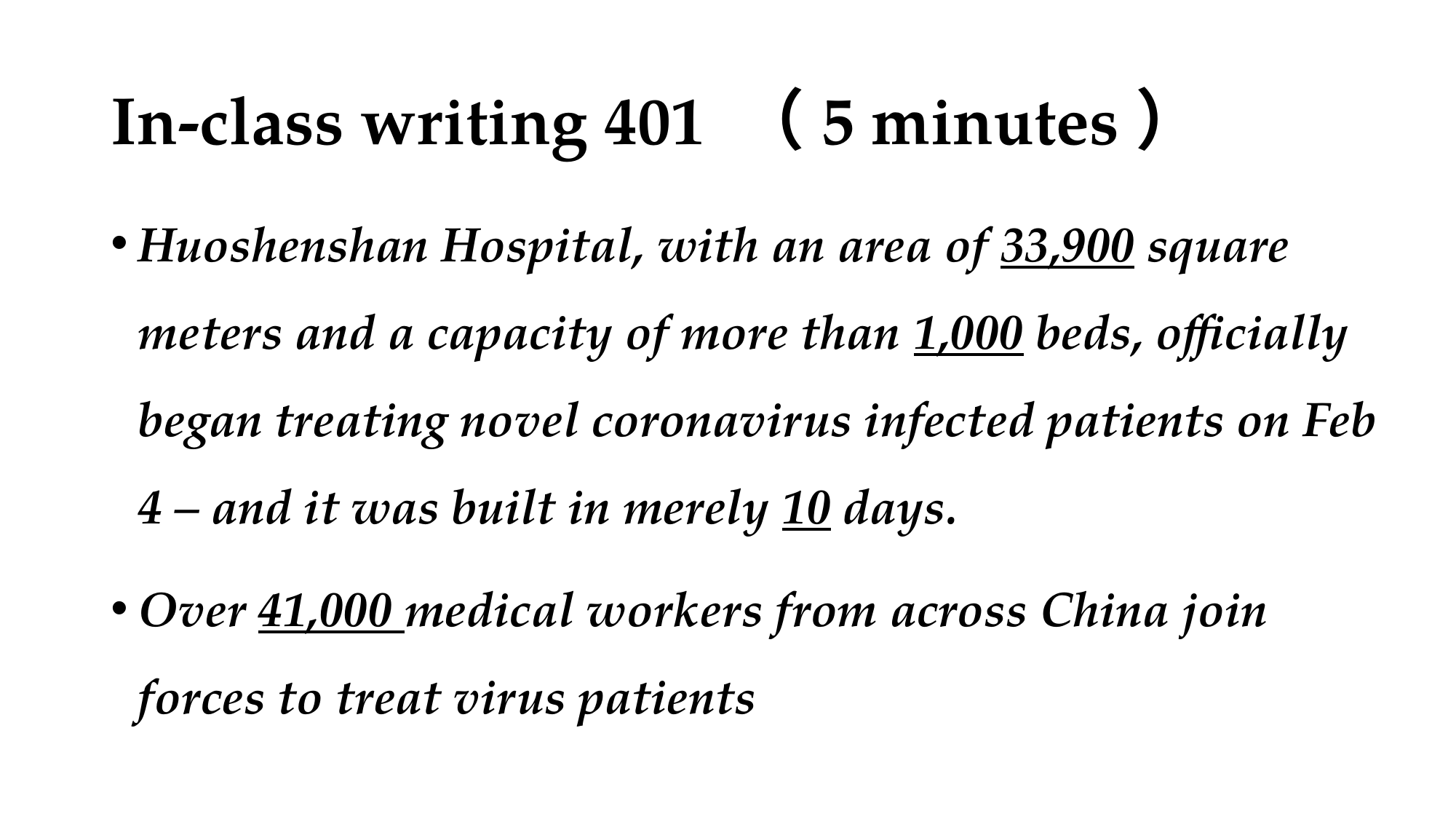

# In-class writing 401 （5 minutes）
Huoshenshan Hospital, with an area of 33,900 square meters and a capacity of more than 1,000 beds, officially began treating novel coronavirus infected patients on Feb 4 – and it was built in merely 10 days.
Over 41,000 medical workers from across China join forces to treat virus patients